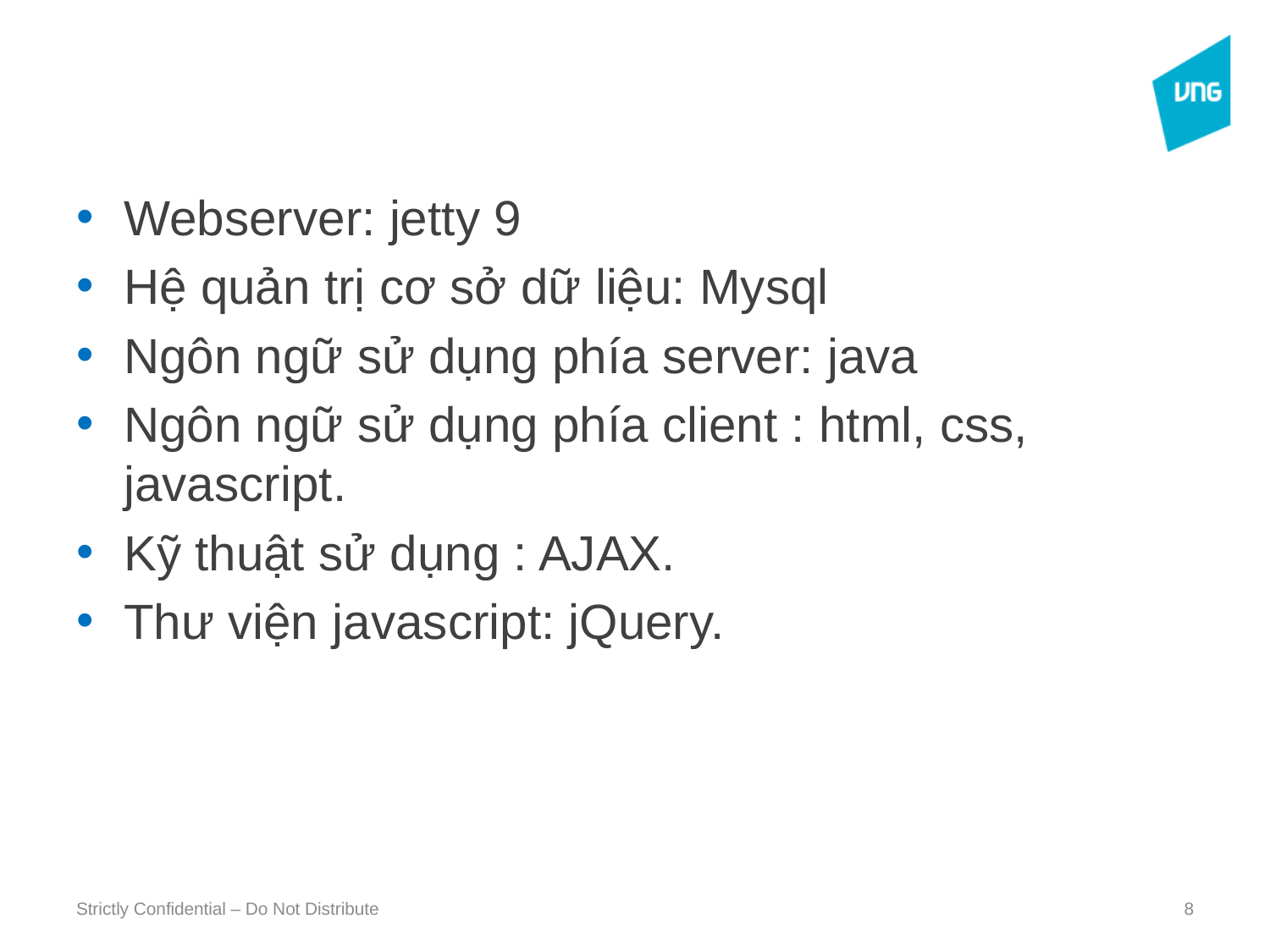

#
Webserver: jetty 9
Hệ quản trị cơ sở dữ liệu: Mysql
Ngôn ngữ sử dụng phía server: java
Ngôn ngữ sử dụng phía client : html, css, javascript.
Kỹ thuật sử dụng : AJAX.
Thư viện javascript: jQuery.
Strictly Confidential – Do Not Distribute
8